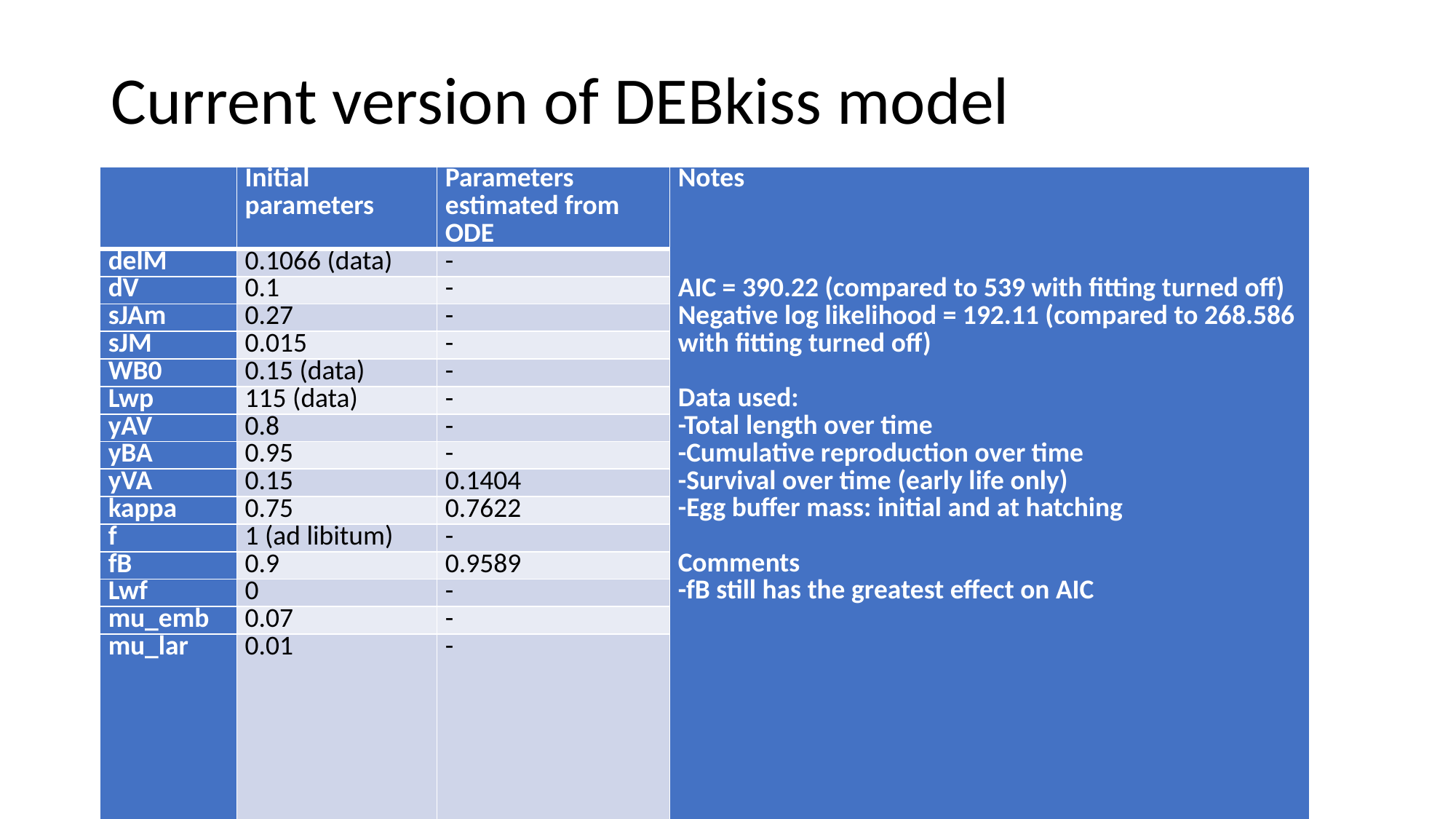

# Current version of DEBkiss model
|  | Initial parameters | Parameters estimated from ODE | Notes     AIC = 390.22 (compared to 539 with fitting turned off) Negative log likelihood = 192.11 (compared to 268.586 with fitting turned off) Data used: -Total length over time -Cumulative reproduction over time -Survival over time (early life only) -Egg buffer mass: initial and at hatching Comments -fB still has the greatest effect on AIC |
| --- | --- | --- | --- |
| delM | 0.1066 (data) | - |  |
| dV | 0.1 | - |  |
| sJAm | 0.27 | - |  |
| sJM | 0.015 | - |  |
| WB0 | 0.15 (data) | - |  |
| Lwp | 115 (data) | - |  |
| yAV | 0.8 | - |  |
| yBA | 0.95 | - |  |
| yVA | 0.15 | 0.1404 |  |
| kappa | 0.75 | 0.7622 |  |
| f | 1 (ad libitum) | - |  |
| fB | 0.9 | 0.9589 |  |
| Lwf | 0 | - |  |
| mu\_emb | 0.07 | - |  |
| mu\_lar | 0.01 | - |  |